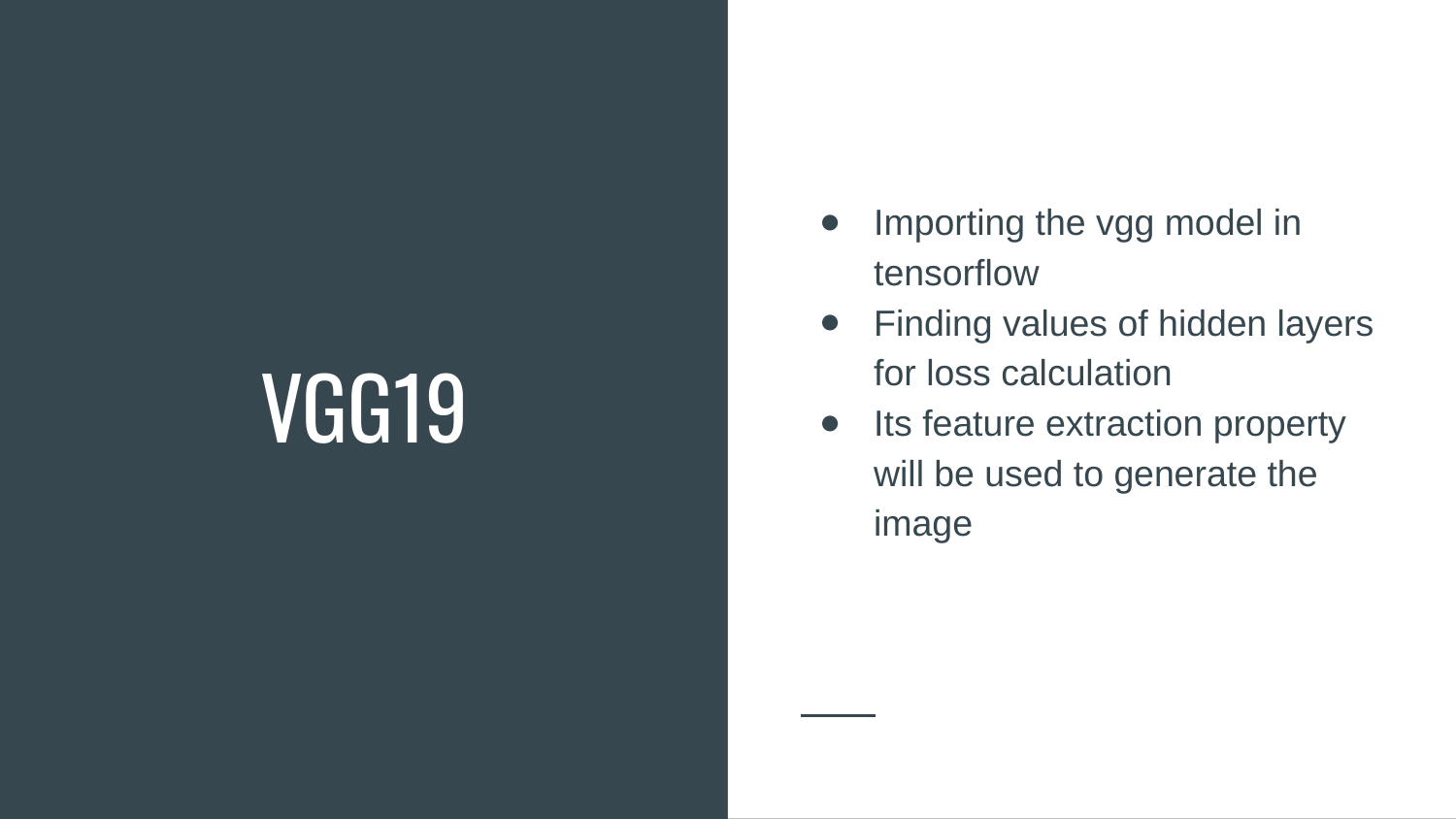

Importing the vgg model in tensorflow
Finding values of hidden layers for loss calculation
Its feature extraction property will be used to generate the image

# VGG19